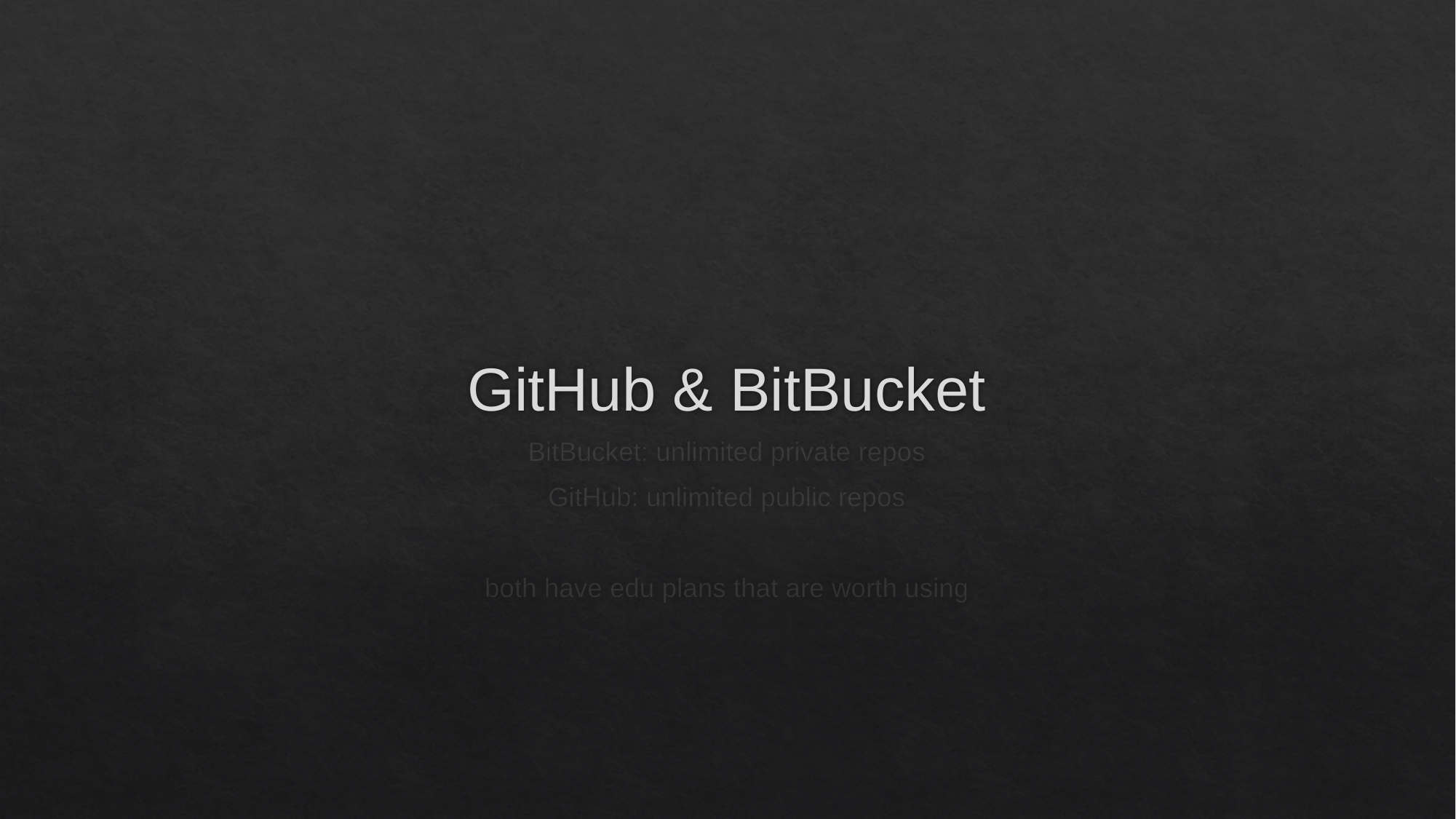

# GitHub & BitBucket
BitBucket: unlimited private repos
GitHub: unlimited public repos

both have edu plans that are worth using